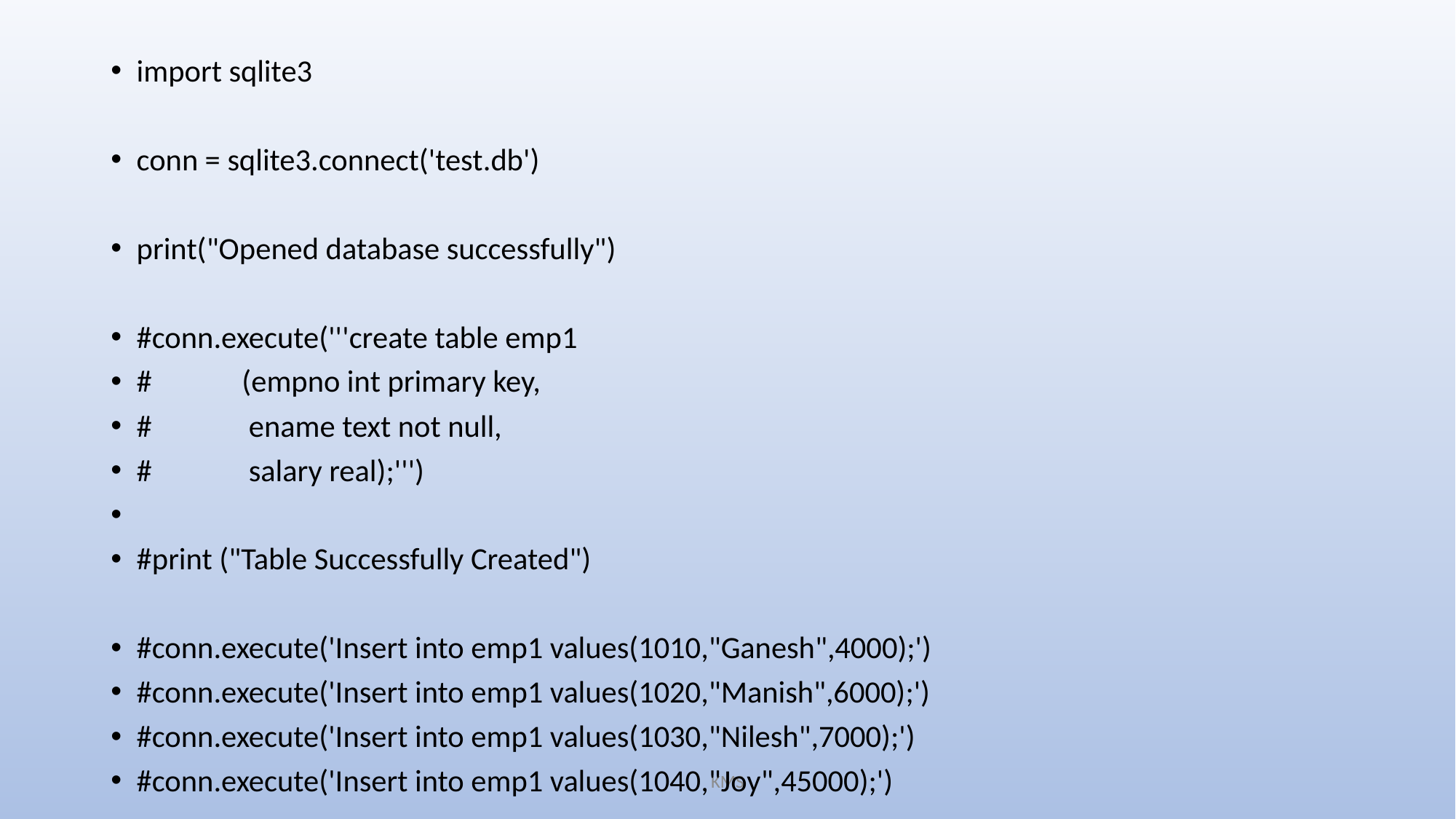

import sqlite3

conn = sqlite3.connect('test.db')

print("Opened database successfully")

#conn.execute('''create table emp1
#             (empno int primary key,
#              ename text not null,
#              salary real);''')

#print ("Table Successfully Created")

#conn.execute('Insert into emp1 values(1010,"Ganesh",4000);')
#conn.execute('Insert into emp1 values(1020,"Manish",6000);')
#conn.execute('Insert into emp1 values(1030,"Nilesh",7000);')
#conn.execute('Insert into emp1 values(1040,"Joy",45000);')

KMS